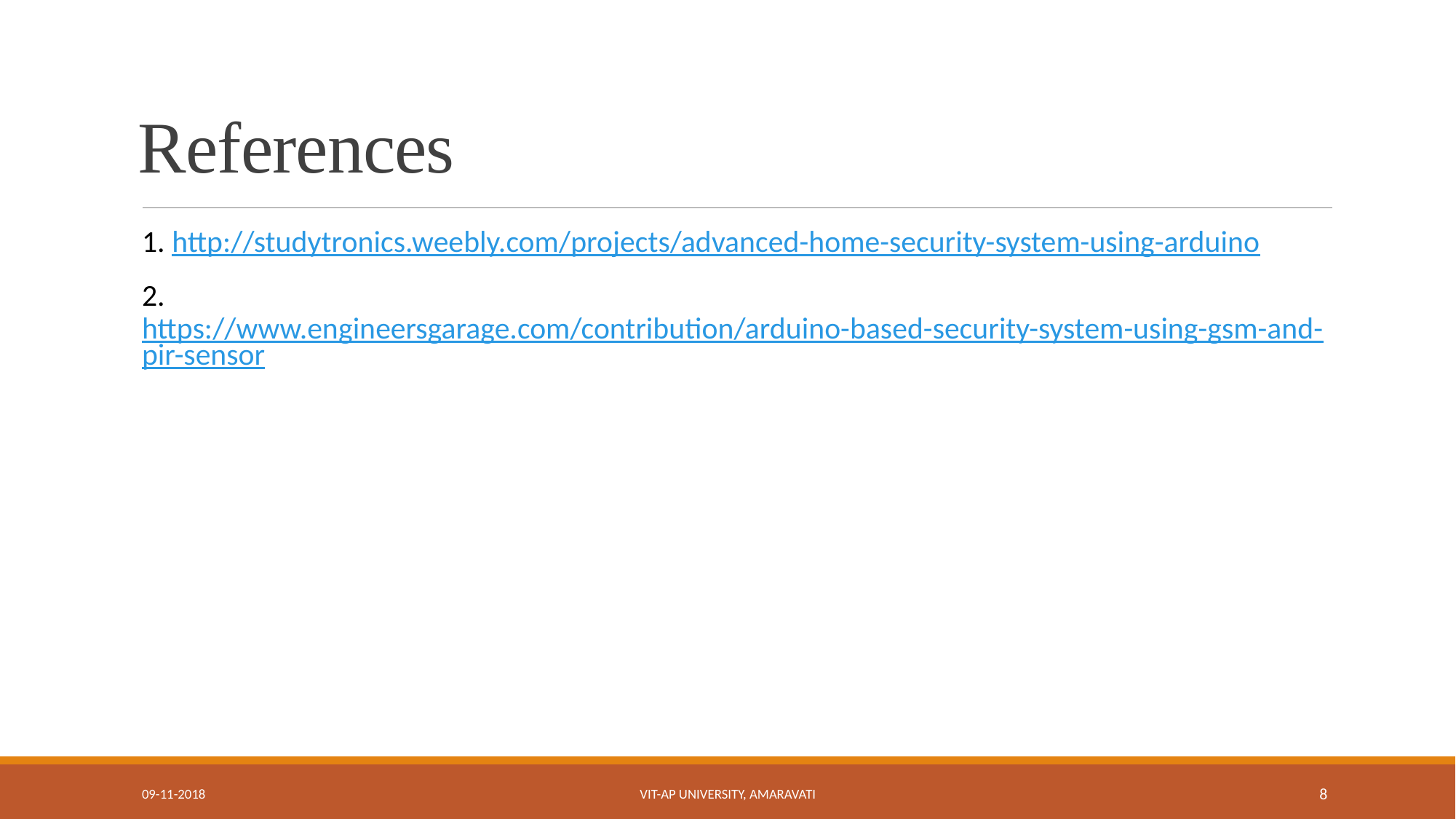

# References
1. http://studytronics.weebly.com/projects/advanced-home-security-system-using-arduino
2. https://www.engineersgarage.com/contribution/arduino-based-security-system-using-gsm-and-pir-sensor

09-11-2018
VIT-AP University, Amaravati
8